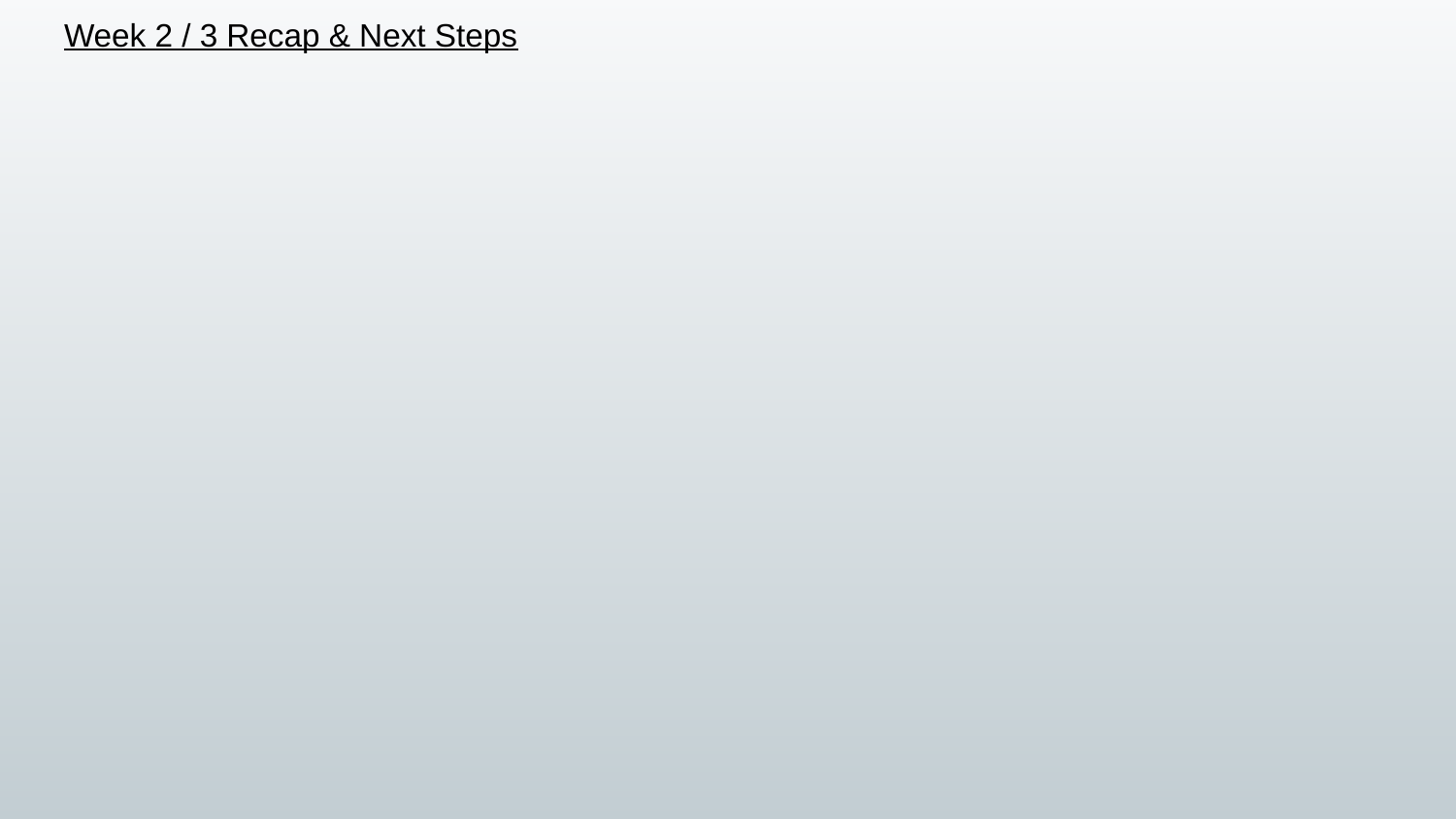

# Week 2 / 3 Recap & Next Steps